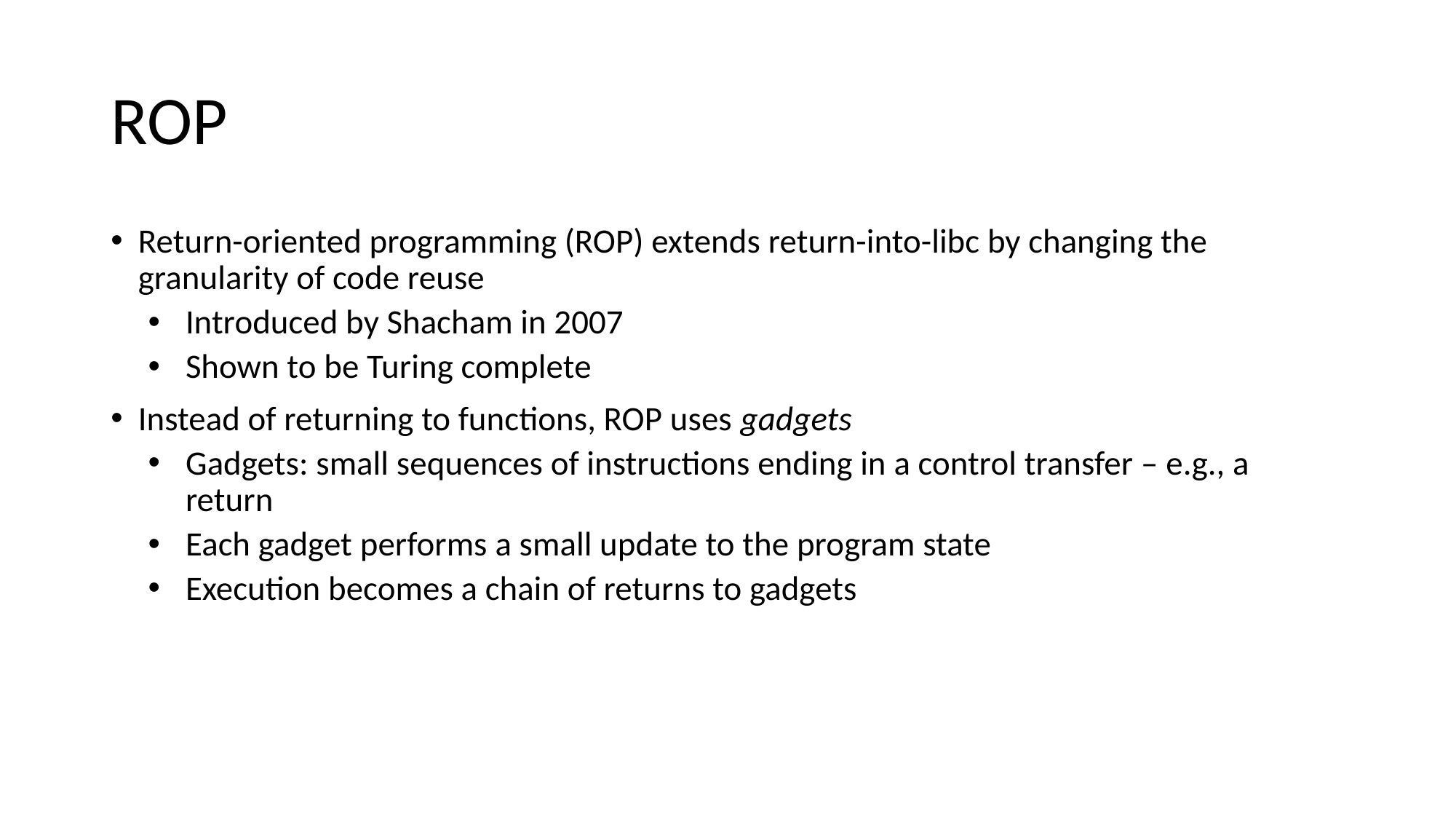

# ROP
Return-oriented programming (ROP) extends return-into-libc by changing the granularity of code reuse
Introduced by Shacham in 2007
Shown to be Turing complete
Instead of returning to functions, ROP uses gadgets
Gadgets: small sequences of instructions ending in a control transfer – e.g., a return
Each gadget performs a small update to the program state
Execution becomes a chain of returns to gadgets